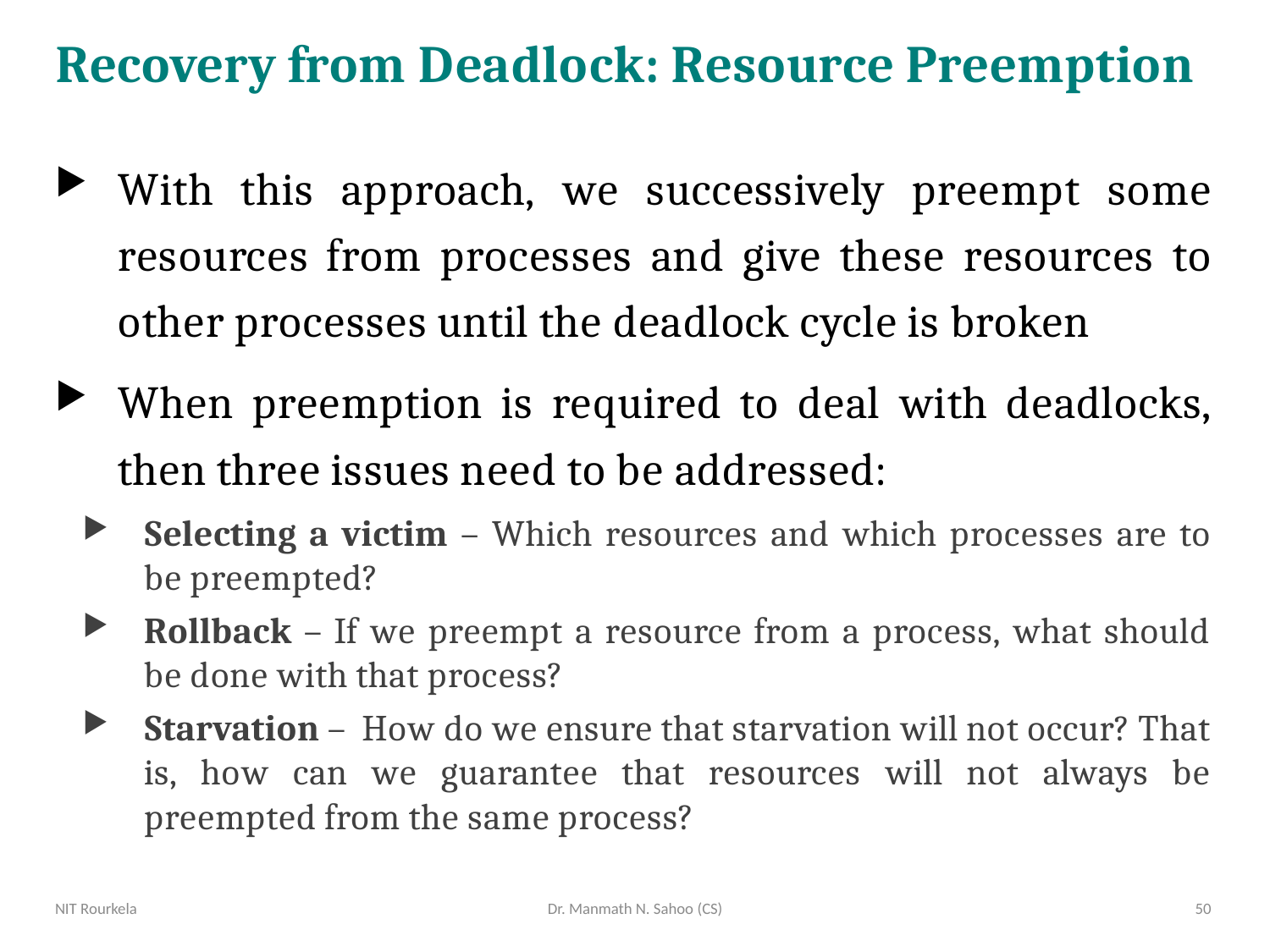

# Recovery from Deadlock: Resource Preemption
With this approach, we successively preempt some resources from processes and give these resources to other processes until the deadlock cycle is broken
When preemption is required to deal with deadlocks, then three issues need to be addressed:
Selecting a victim – Which resources and which processes are to be preempted?
Rollback – If we preempt a resource from a process, what should be done with that process?
Starvation –  How do we ensure that starvation will not occur? That is, how can we guarantee that resources will not always be preempted from the same process?

NIT Rourkela
Dr. Manmath N. Sahoo (CS)
50